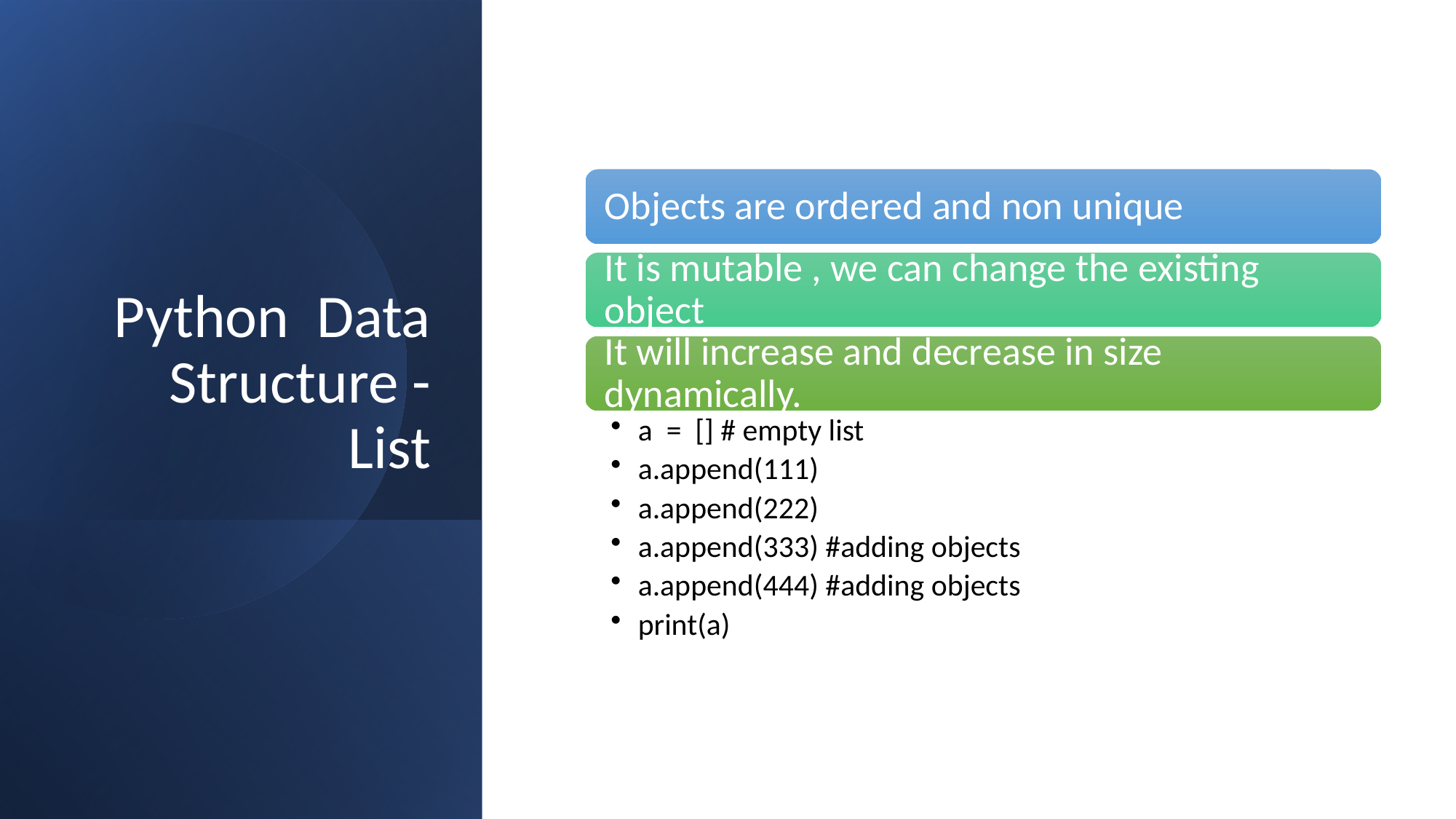

Objects are ordered and non unique
It is mutable , we can change the existing object
It will increase and decrease in size dynamically.
a  =  [] # empty list
a.append(111)
a.append(222)
a.append(333) #adding objects
a.append(444) #adding objects
print(a)

# Python  Data Structure - List